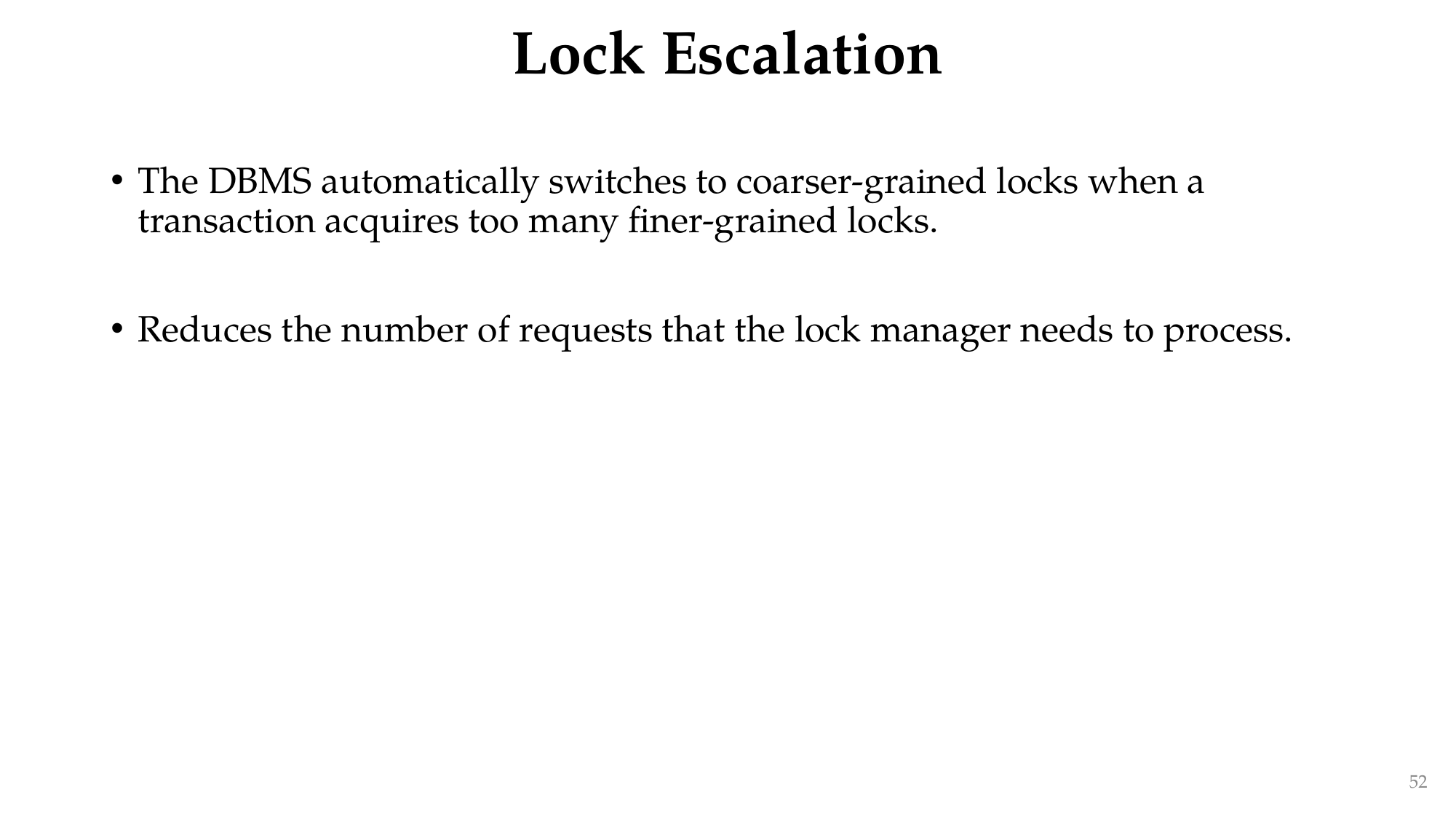

# Lock Escalation
The DBMS automatically switches to coarser-grained locks when a transaction acquires too many finer-grained locks.

Reduces the number of requests that the lock manager needs to process.
52